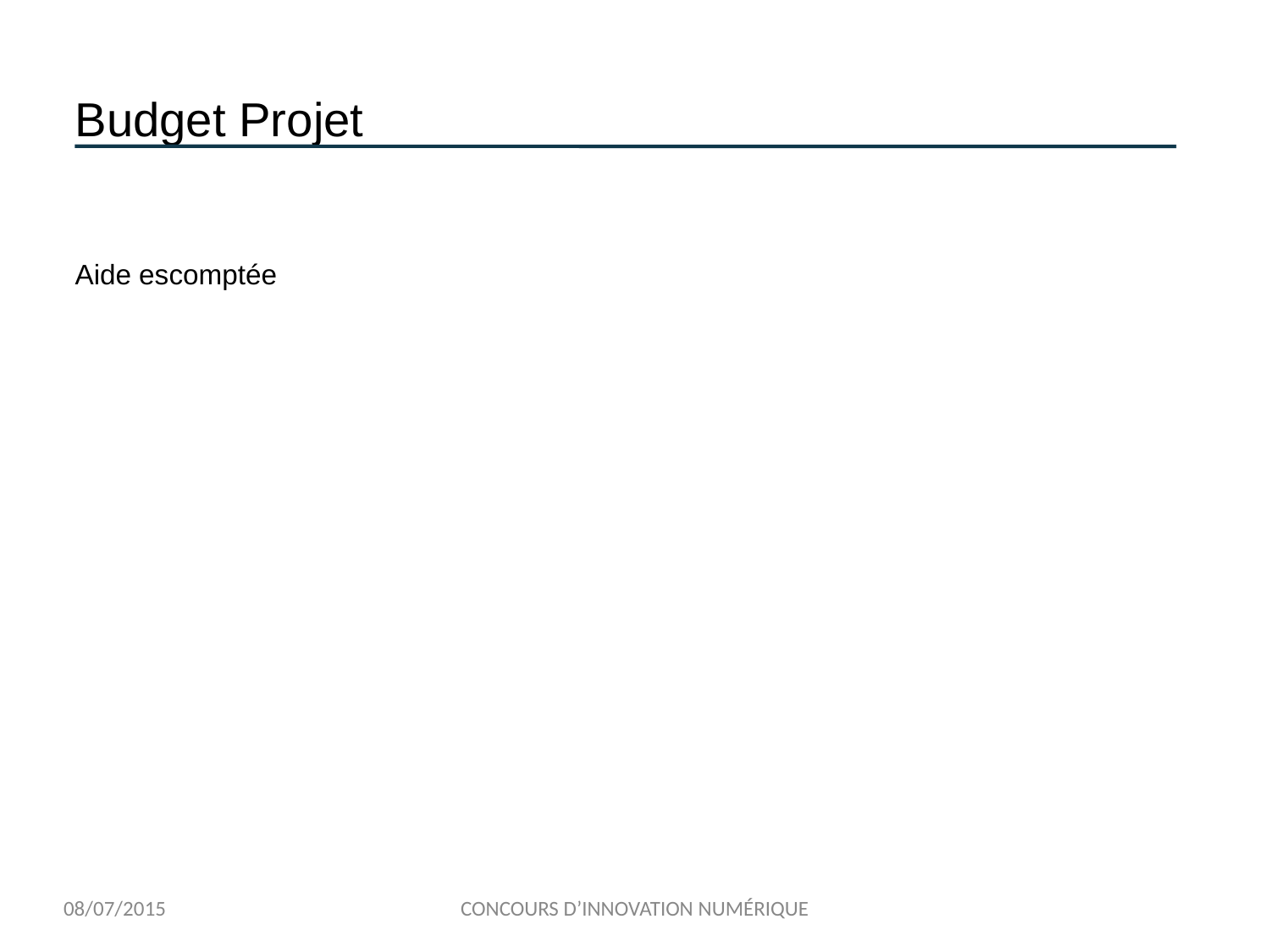

# Budget Projet

Aide escomptée
12
08/07/2015
CONCOURS D’INNOVATION NUMÉRIQUE